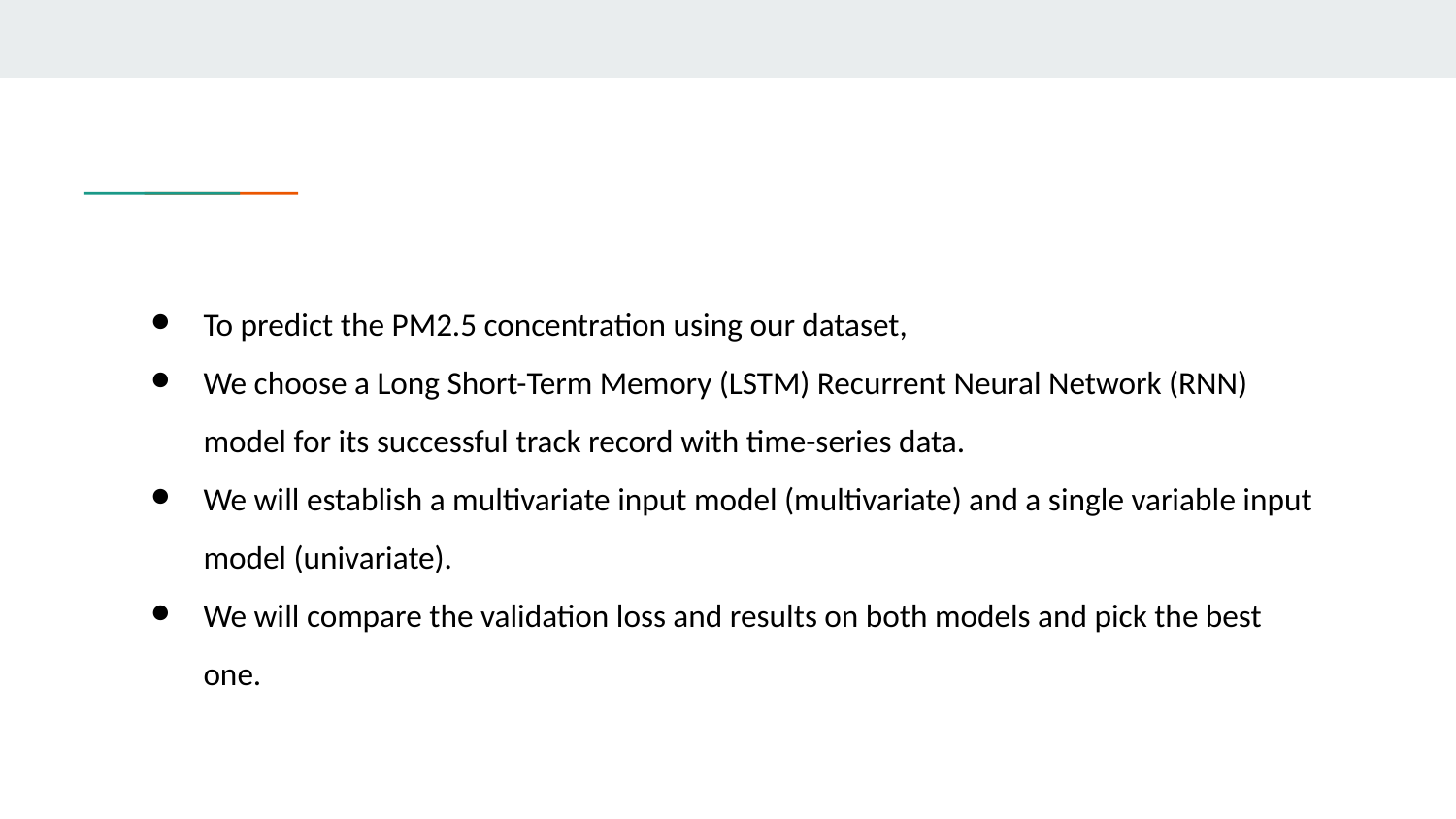

To predict the PM2.5 concentration using our dataset,
We choose a Long Short-Term Memory (LSTM) Recurrent Neural Network (RNN) model for its successful track record with time-series data.
We will establish a multivariate input model (multivariate) and a single variable input model (univariate).
We will compare the validation loss and results on both models and pick the best one.